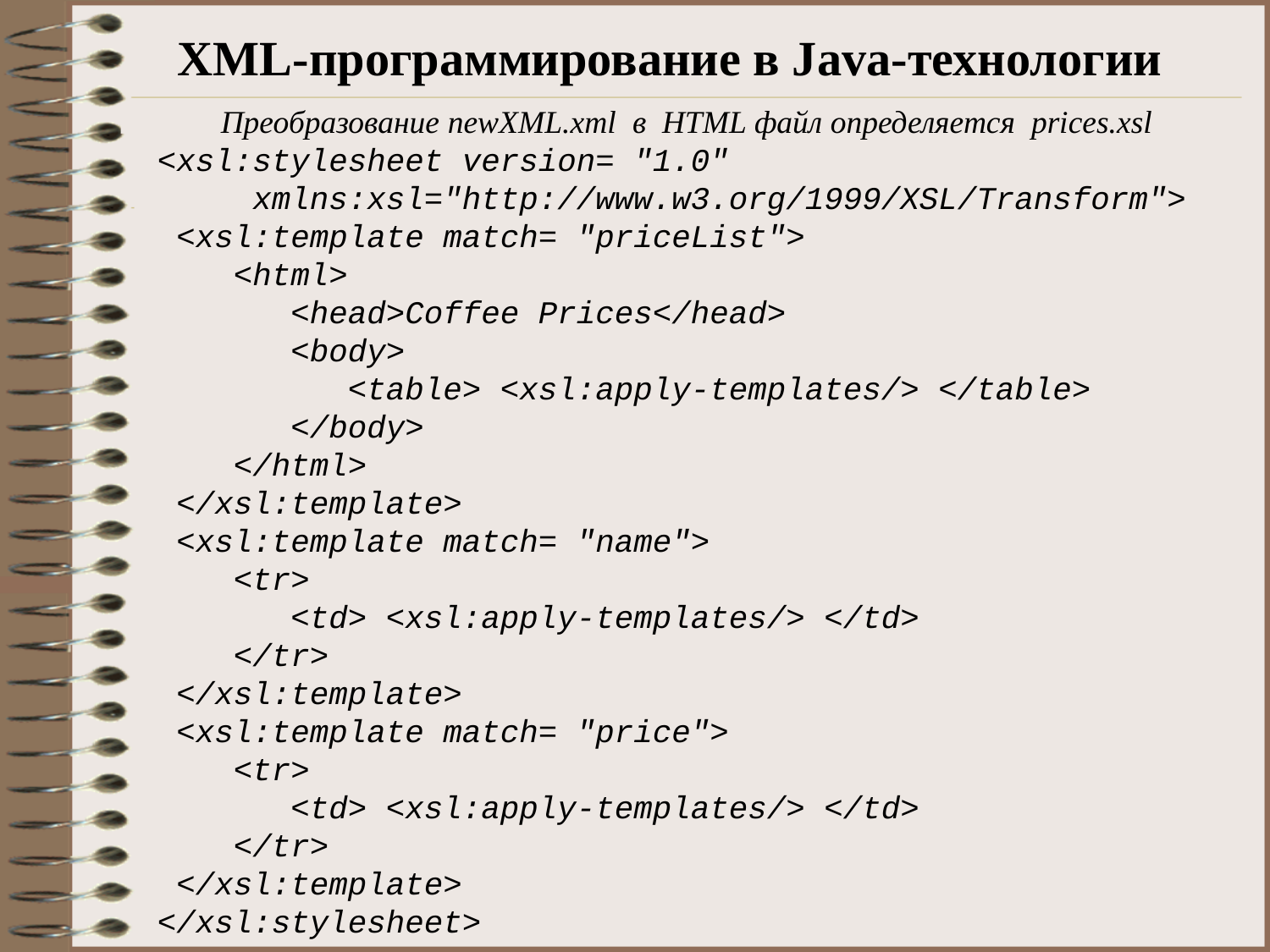

# XML-программирование в Java-технологии
Преобразование newXML.xml  в  HTML файл определяется  prices.xsl
<xsl:stylesheet version= "1.0"
     xmlns:xsl="http://www.w3.org/1999/XSL/Transform">
 <xsl:template match= "priceList">
    <html>
       <head>Coffee Prices</head>
       <body>
          <table> <xsl:apply-templates/> </table>
       </body>
    </html>
 </xsl:template>
 <xsl:template match= "name">
    <tr>
       <td> <xsl:apply-templates/> </td>
    </tr>
 </xsl:template>
 <xsl:template match= "price">
    <tr>
       <td> <xsl:apply-templates/> </td>
    </tr>
 </xsl:template>
</xsl:stylesheet>